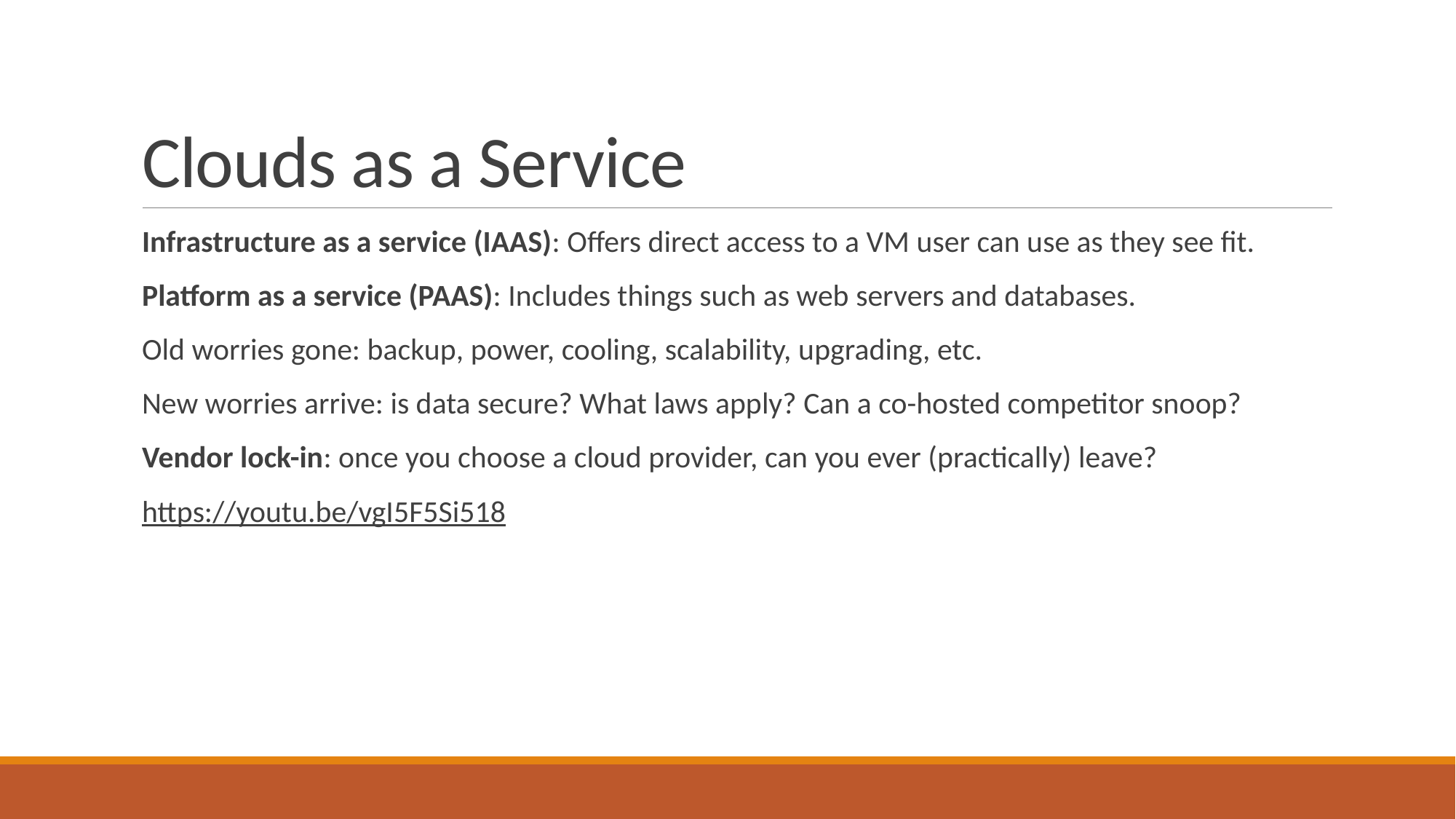

# Clouds as a Service
Infrastructure as a service (IAAS): Offers direct access to a VM user can use as they see fit.
Platform as a service (PAAS): Includes things such as web servers and databases.
Old worries gone: backup, power, cooling, scalability, upgrading, etc.
New worries arrive: is data secure? What laws apply? Can a co-hosted competitor snoop?
Vendor lock-in: once you choose a cloud provider, can you ever (practically) leave?
https://youtu.be/vgI5F5Si518